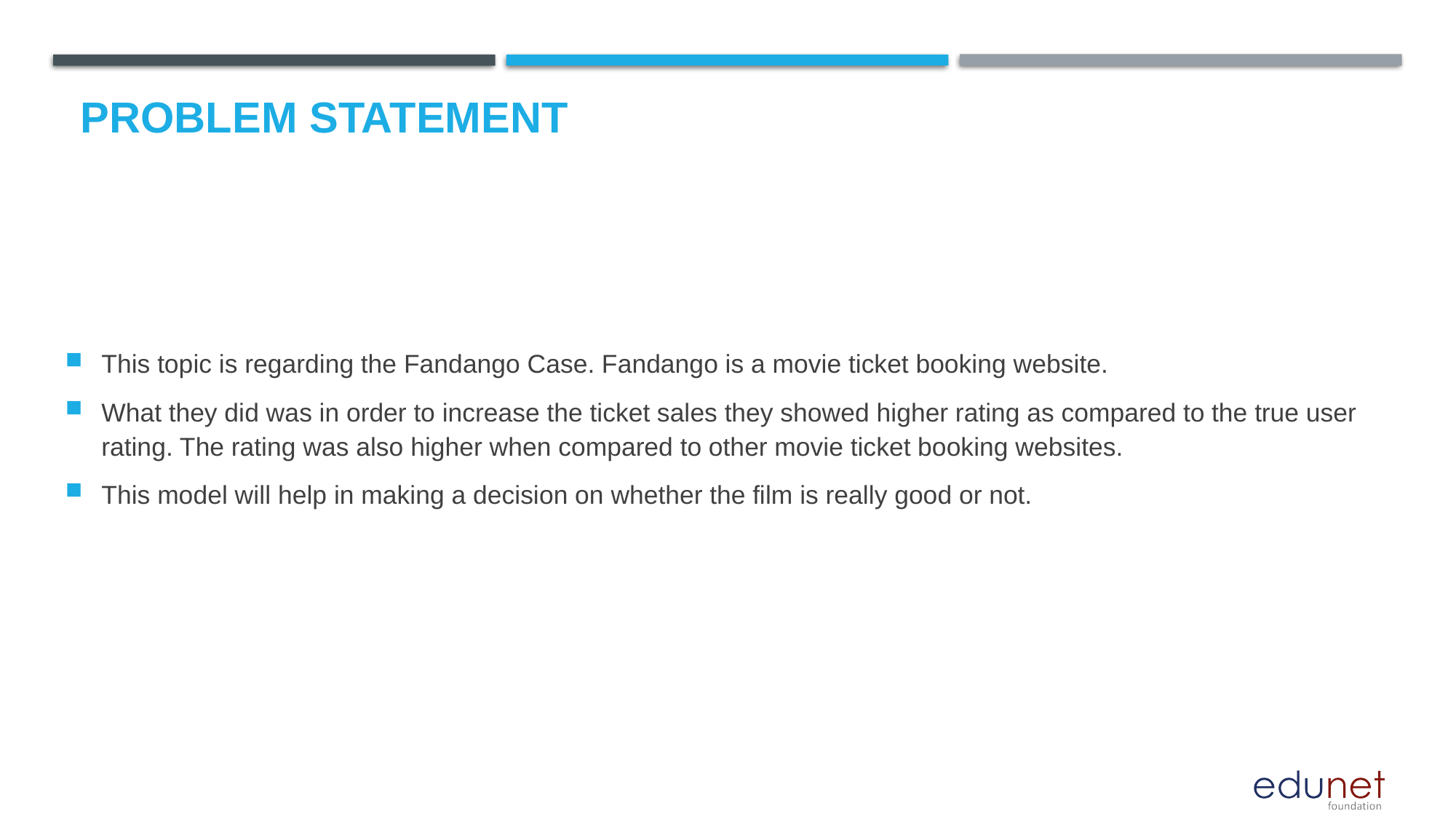

# Problem Statement
This topic is regarding the Fandango Case. Fandango is a movie ticket booking website.
What they did was in order to increase the ticket sales they showed higher rating as compared to the true user rating. The rating was also higher when compared to other movie ticket booking websites.
This model will help in making a decision on whether the film is really good or not.